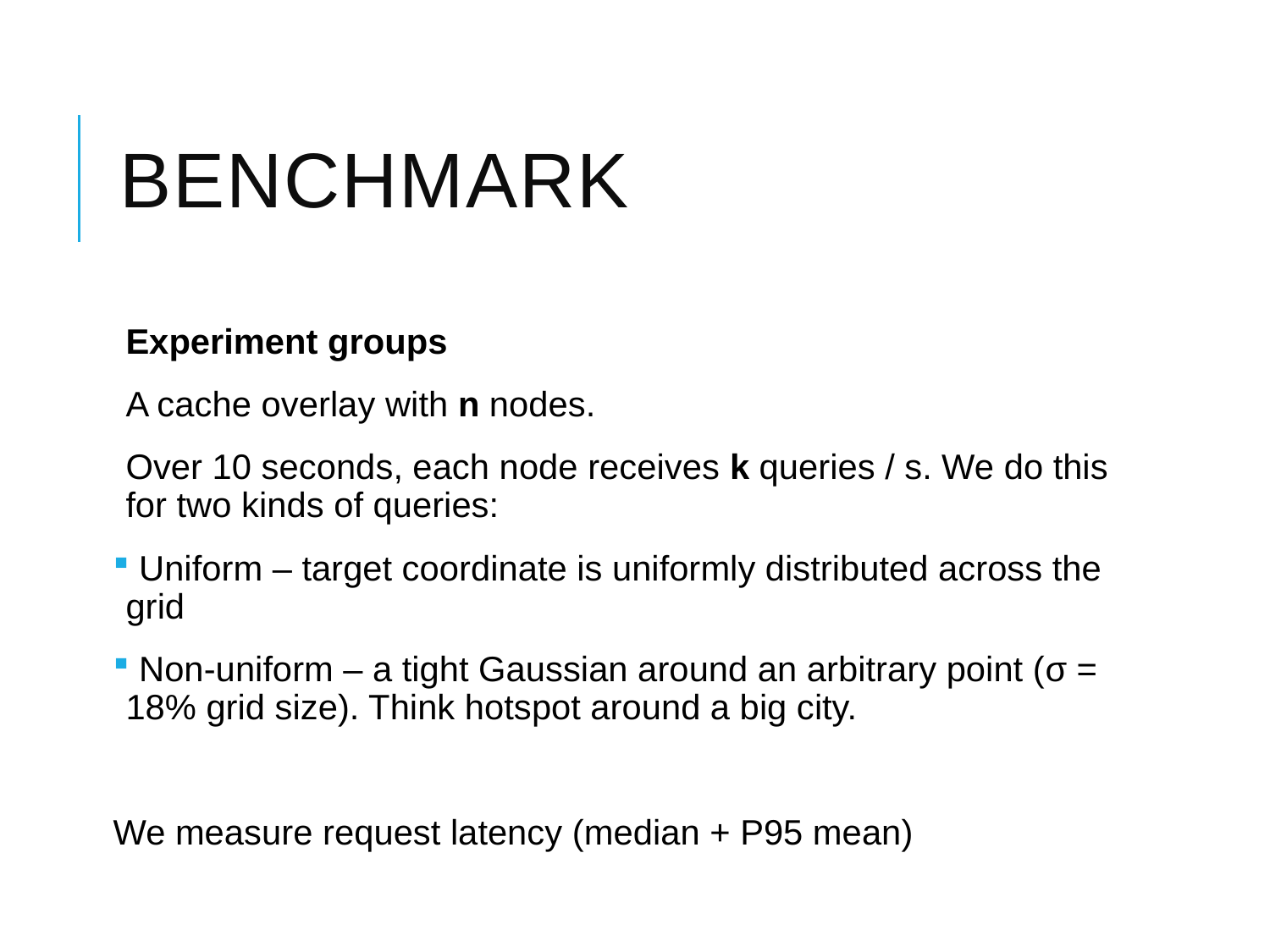

# BENCHMARK
Experiment groups
A cache overlay with n nodes.
Over 10 seconds, each node receives k queries / s. We do this for two kinds of queries:
 Uniform – target coordinate is uniformly distributed across the grid
 Non-uniform – a tight Gaussian around an arbitrary point (σ = 18% grid size). Think hotspot around a big city.

We measure request latency (median + P95 mean)